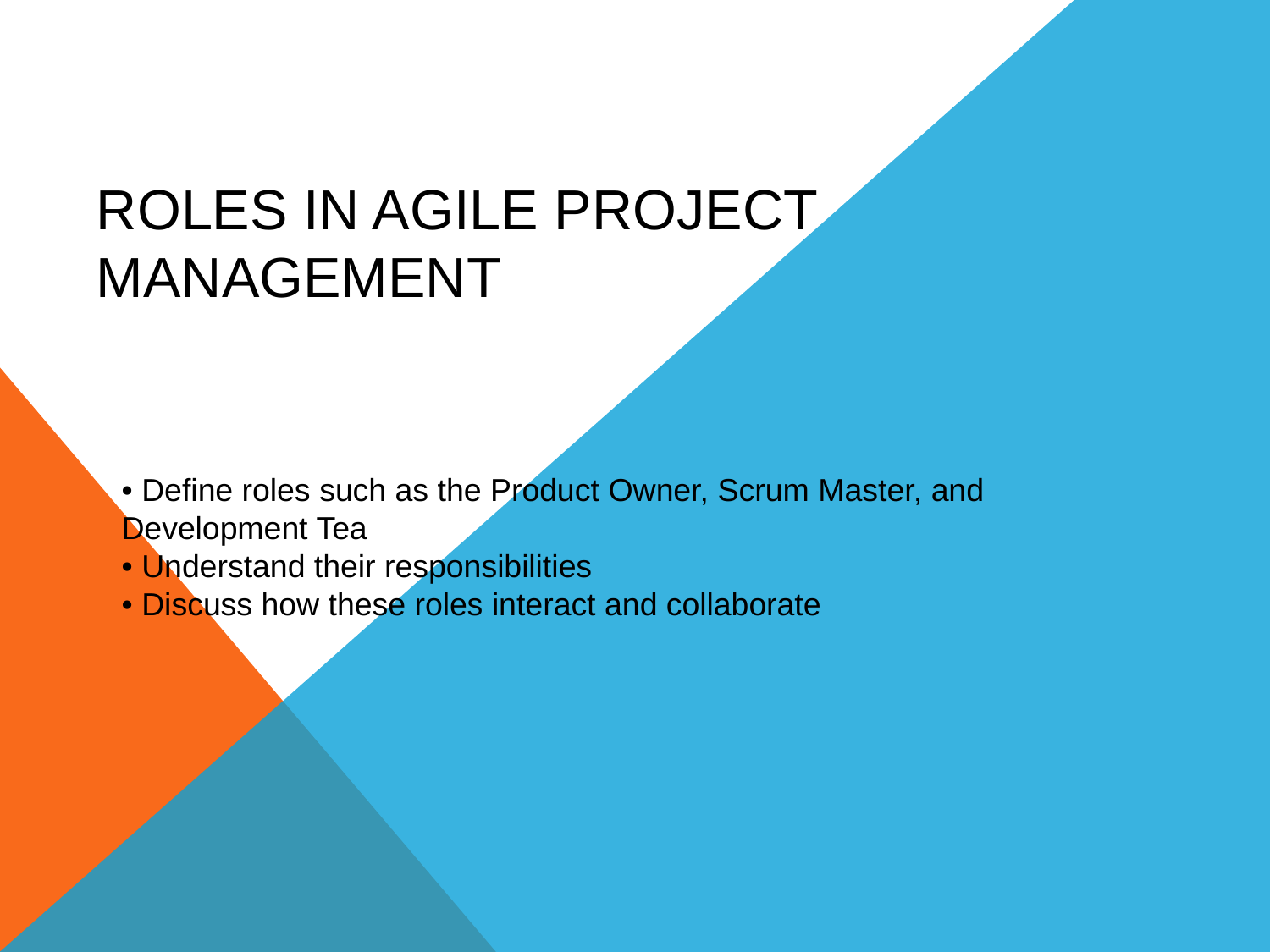

# Roles in Agile Project Management
• Define roles such as the Product Owner, Scrum Master, and Development Tea
• Understand their responsibilities
• Discuss how these roles interact and collaborate